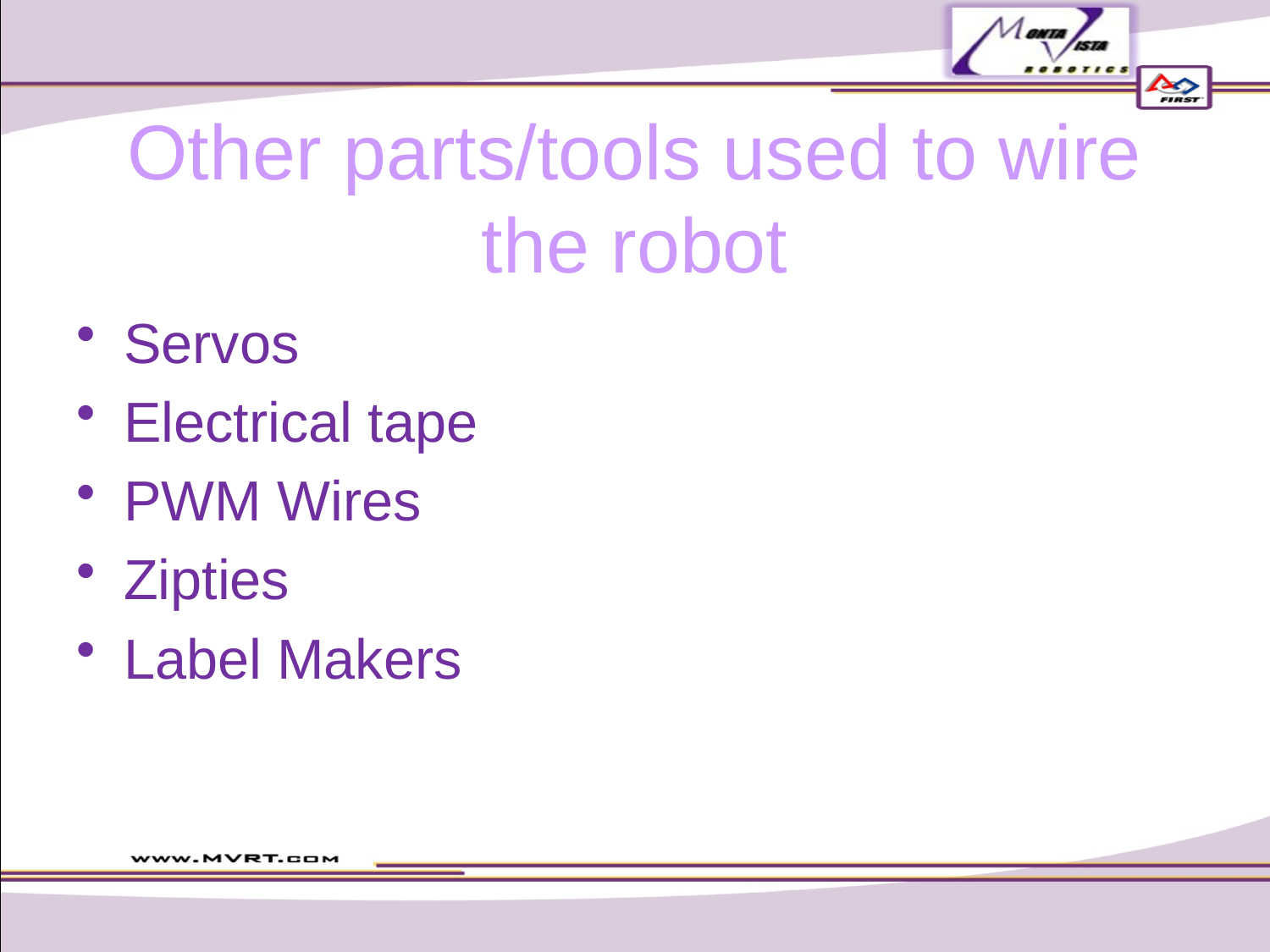

# Other parts/tools used to wire the robot
Servos
Electrical tape
PWM Wires
Zipties
Label Makers